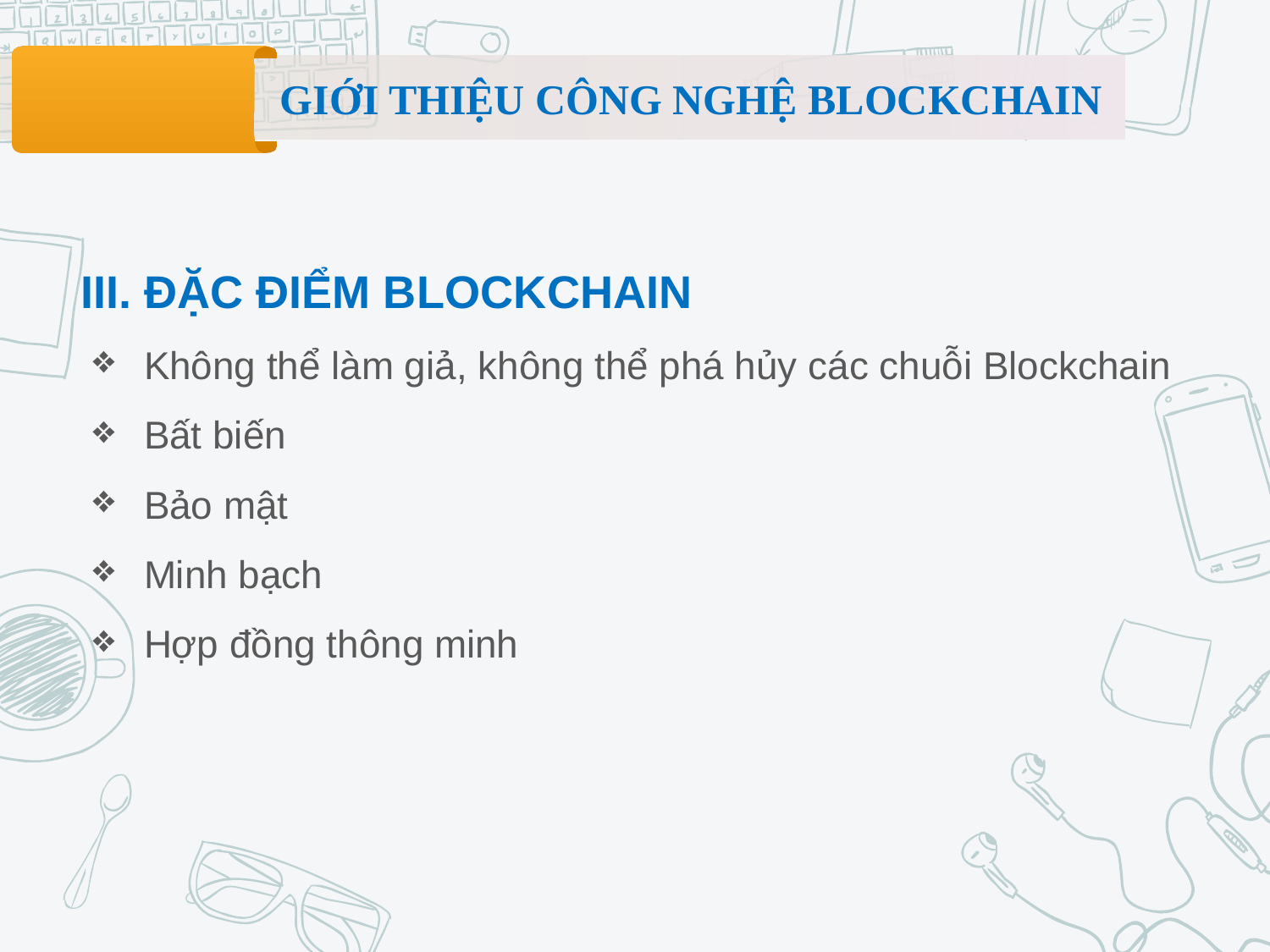

GIỚI THIỆU CÔNG NGHỆ BLOCKCHAIN

III. ĐẶC ĐIỂM BLOCKCHAIN
Không thể làm giả, không thể phá hủy các chuỗi Blockchain
Bất biến
Bảo mật
Minh bạch
Hợp đồng thông minh